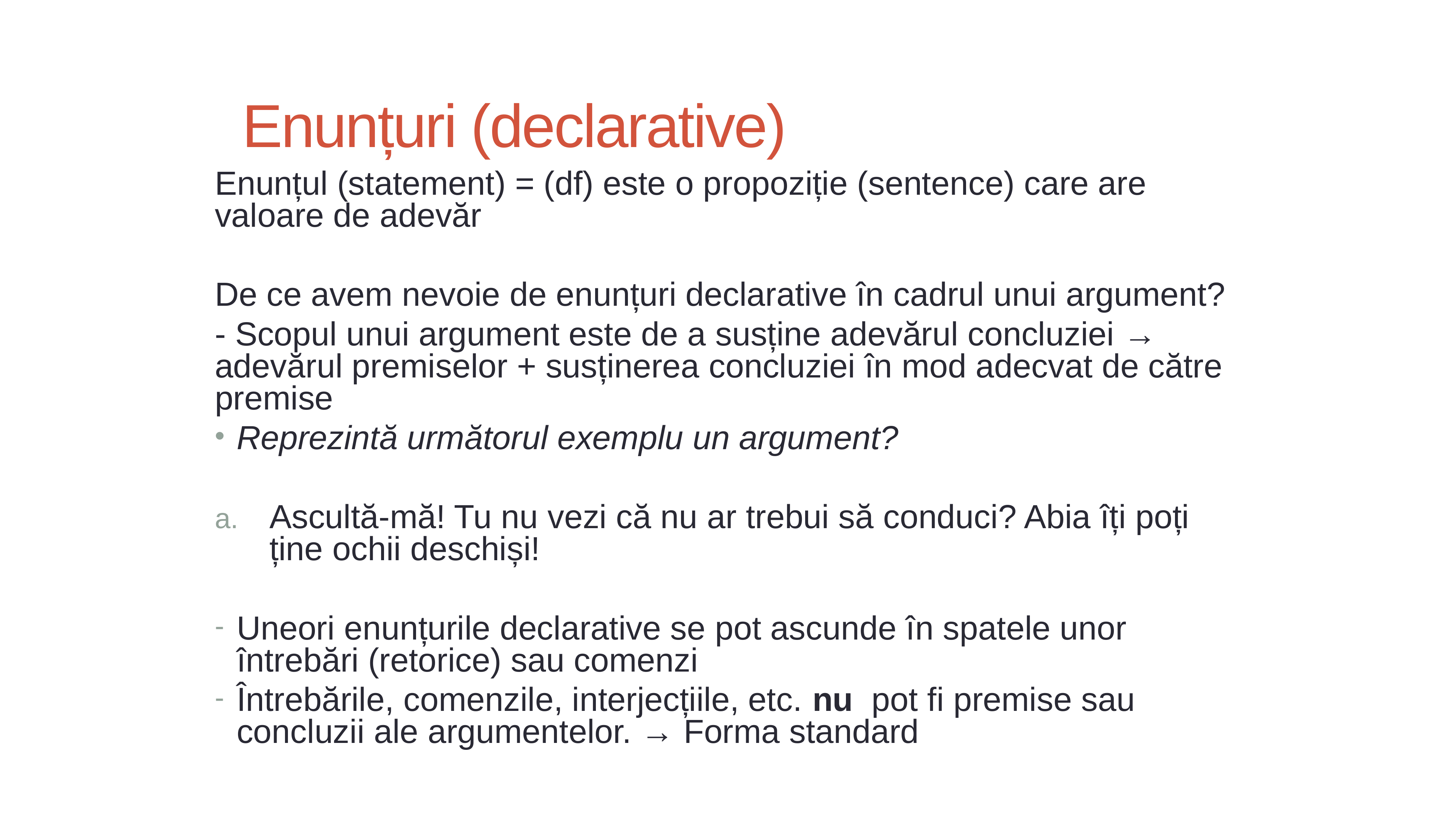

# Enunțuri (declarative)
Enunțul (statement) = (df) este o propoziție (sentence) care are valoare de adevăr

De ce avem nevoie de enunțuri declarative în cadrul unui argument?
- Scopul unui argument este de a susține adevărul concluziei → adevărul premiselor + susținerea concluziei în mod adecvat de către premise
Reprezintă următorul exemplu un argument?

Ascultă-mă! Tu nu vezi că nu ar trebui să conduci? Abia îți poți ține ochii deschiși!

Uneori enunțurile declarative se pot ascunde în spatele unor întrebări (retorice) sau comenzi
Întrebările, comenzile, interjecțiile, etc. nu  pot fi premise sau concluzii ale argumentelor. → Forma standard